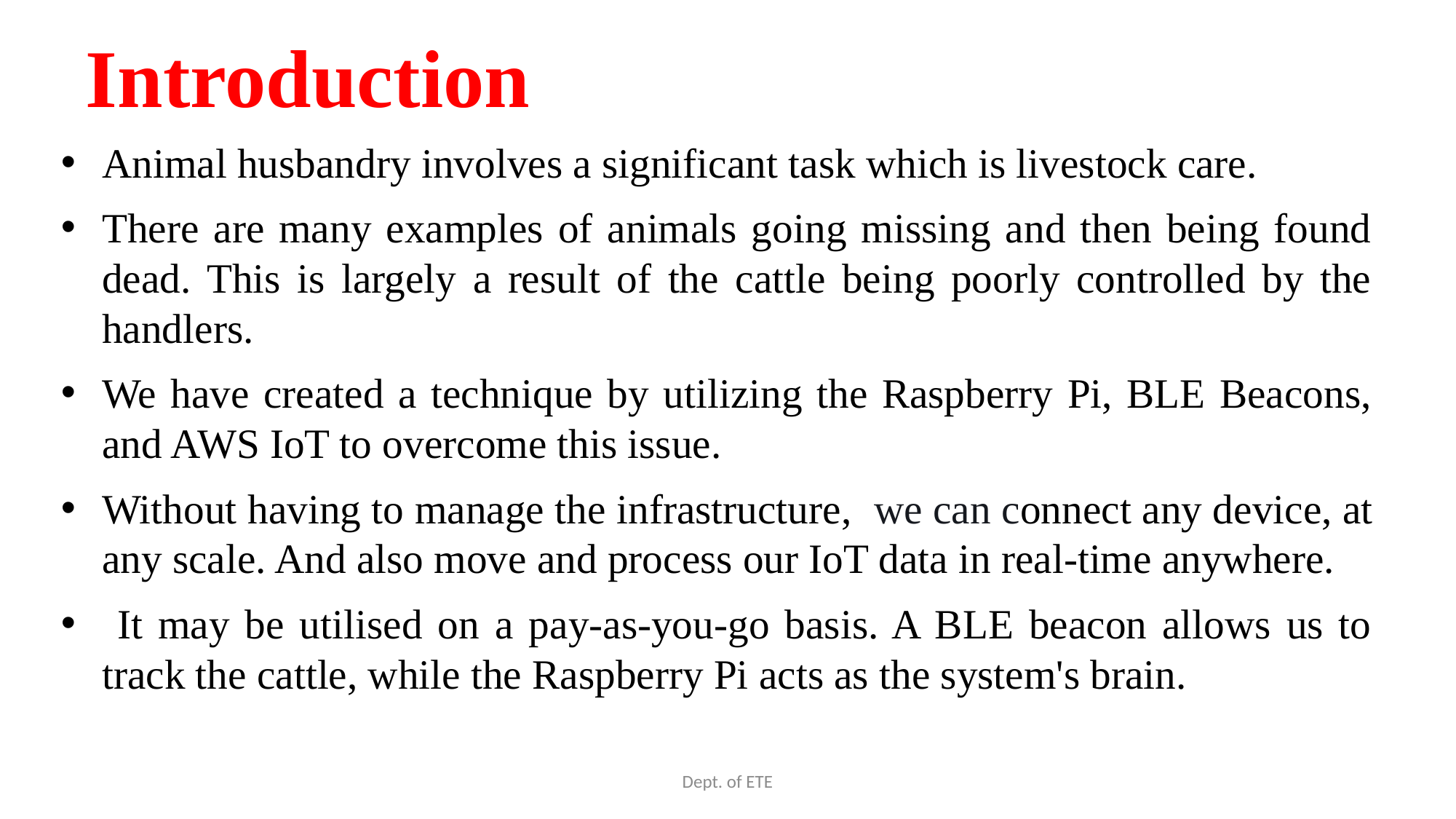

# Introduction
Animal husbandry involves a significant task which is livestock care.
There are many examples of animals going missing and then being found dead. This is largely a result of the cattle being poorly controlled by the handlers.
We have created a technique by utilizing the Raspberry Pi, BLE Beacons, and AWS IoT to overcome this issue.
Without having to manage the infrastructure,  we can connect any device, at any scale. And also move and process our IoT data in real-time anywhere.
 It may be utilised on a pay-as-you-go basis. A BLE beacon allows us to track the cattle, while the Raspberry Pi acts as the system's brain.

Dept. of ETE
4